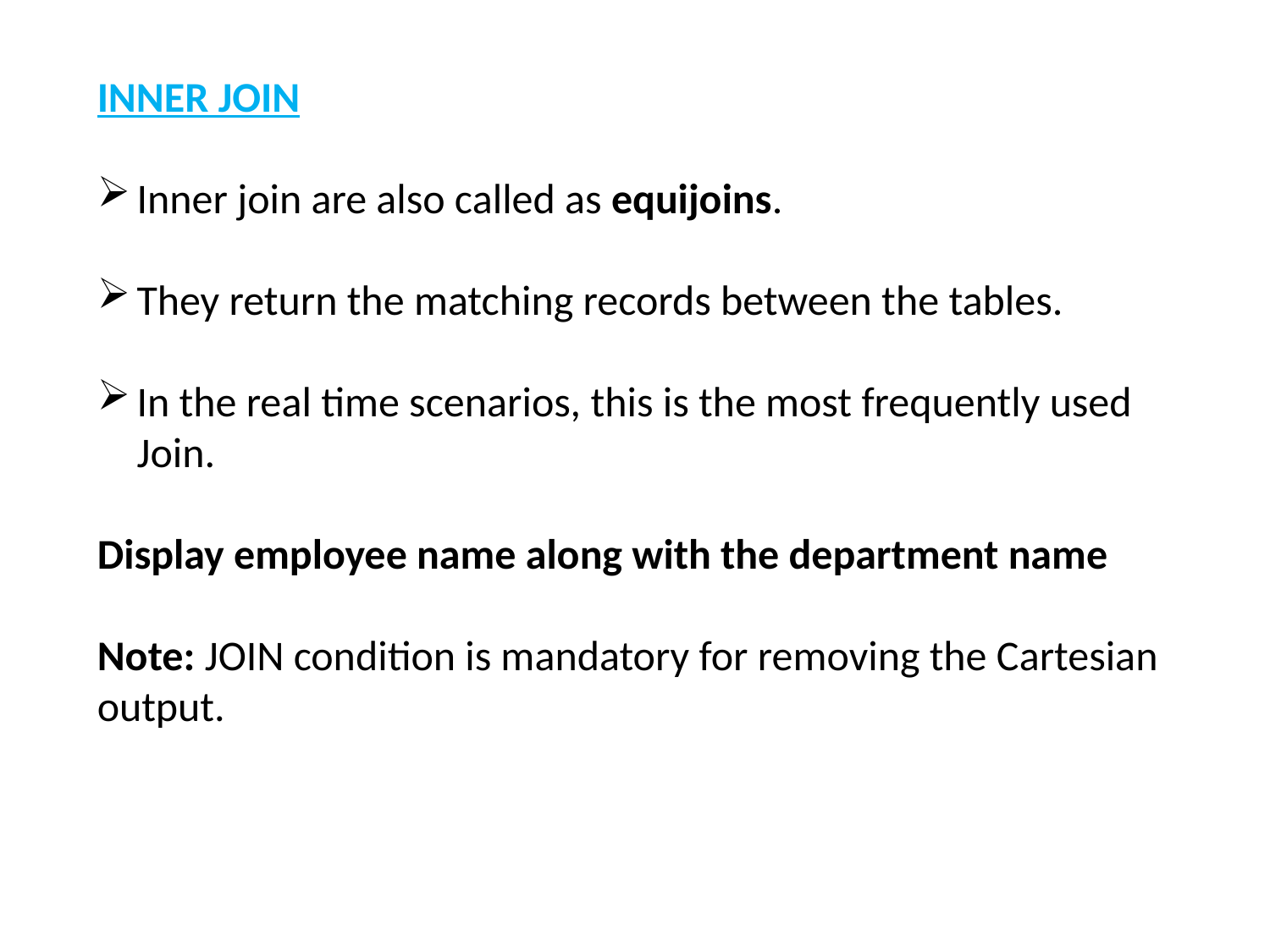

INNER JOIN

Inner join are also called as equijoins.

They return the matching records between the tables.

In the real time scenarios, this is the most frequently used Join.

Display employee name along with the department name

Note: JOIN condition is mandatory for removing the Cartesian output.